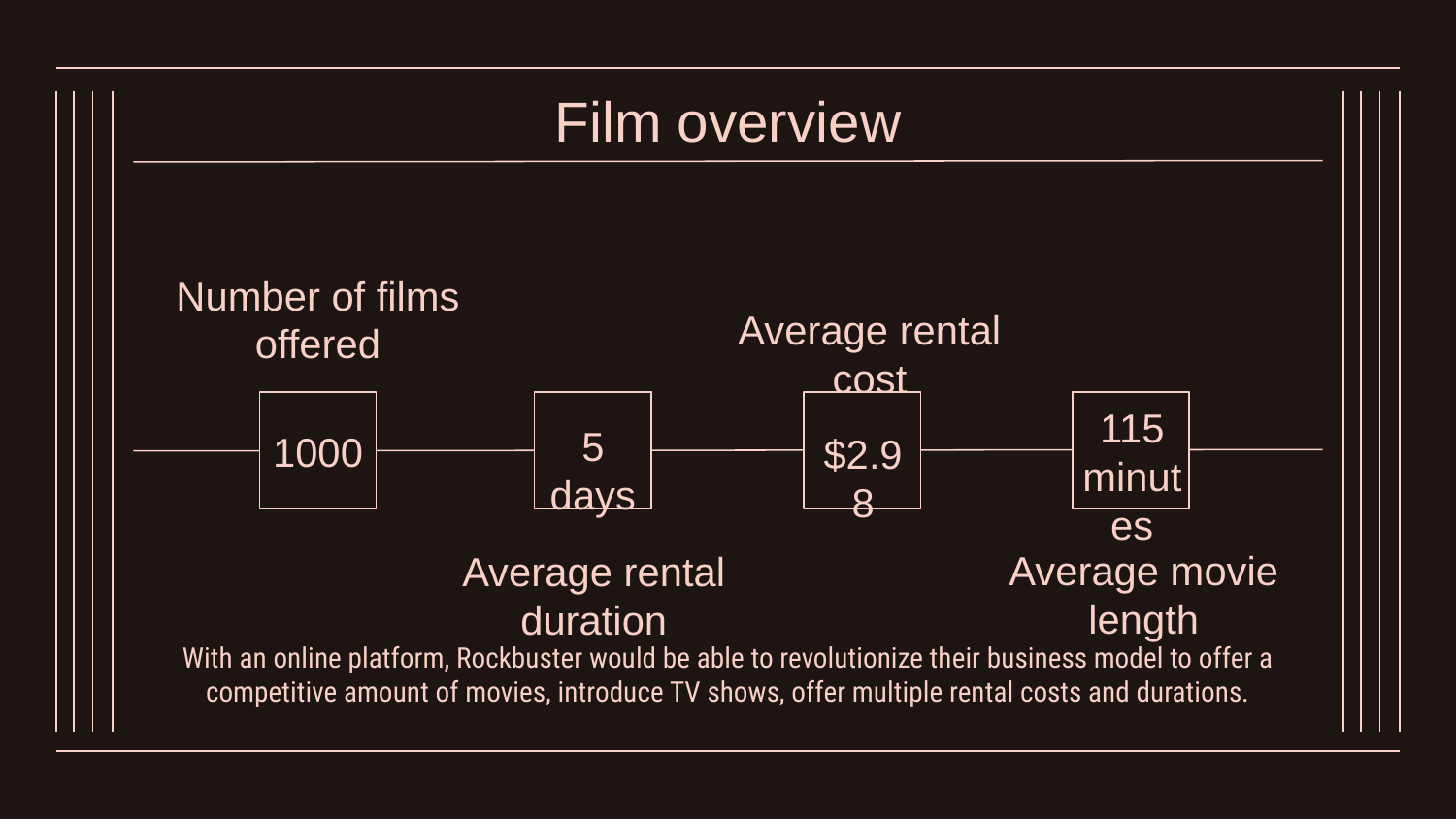

# Film overview
Number of films
offered
Average rental cost
115 minutes

5 days
1000
$2.98
Average movie length
Average rental duration
With an online platform, Rockbuster would be able to revolutionize their business model to offer a competitive amount of movies, introduce TV shows, offer multiple rental costs and durations.